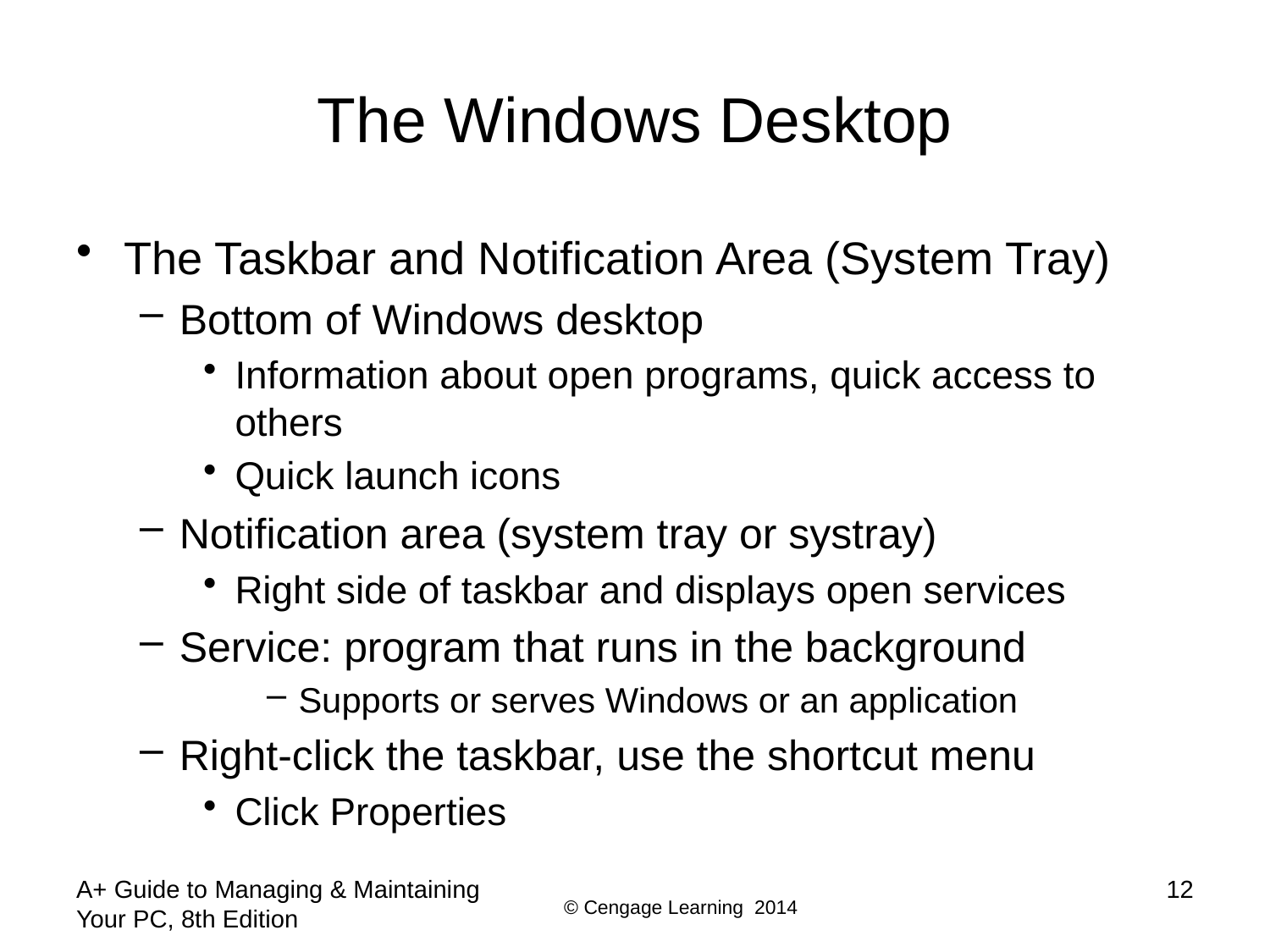

# The Windows Desktop
The Taskbar and Notification Area (System Tray)
Bottom of Windows desktop
Information about open programs, quick access to others
Quick launch icons
Notification area (system tray or systray)
Right side of taskbar and displays open services
Service: program that runs in the background
Supports or serves Windows or an application
Right-click the taskbar, use the shortcut menu
Click Properties
A+ Guide to Managing & Maintaining Your PC, 8th Edition
12